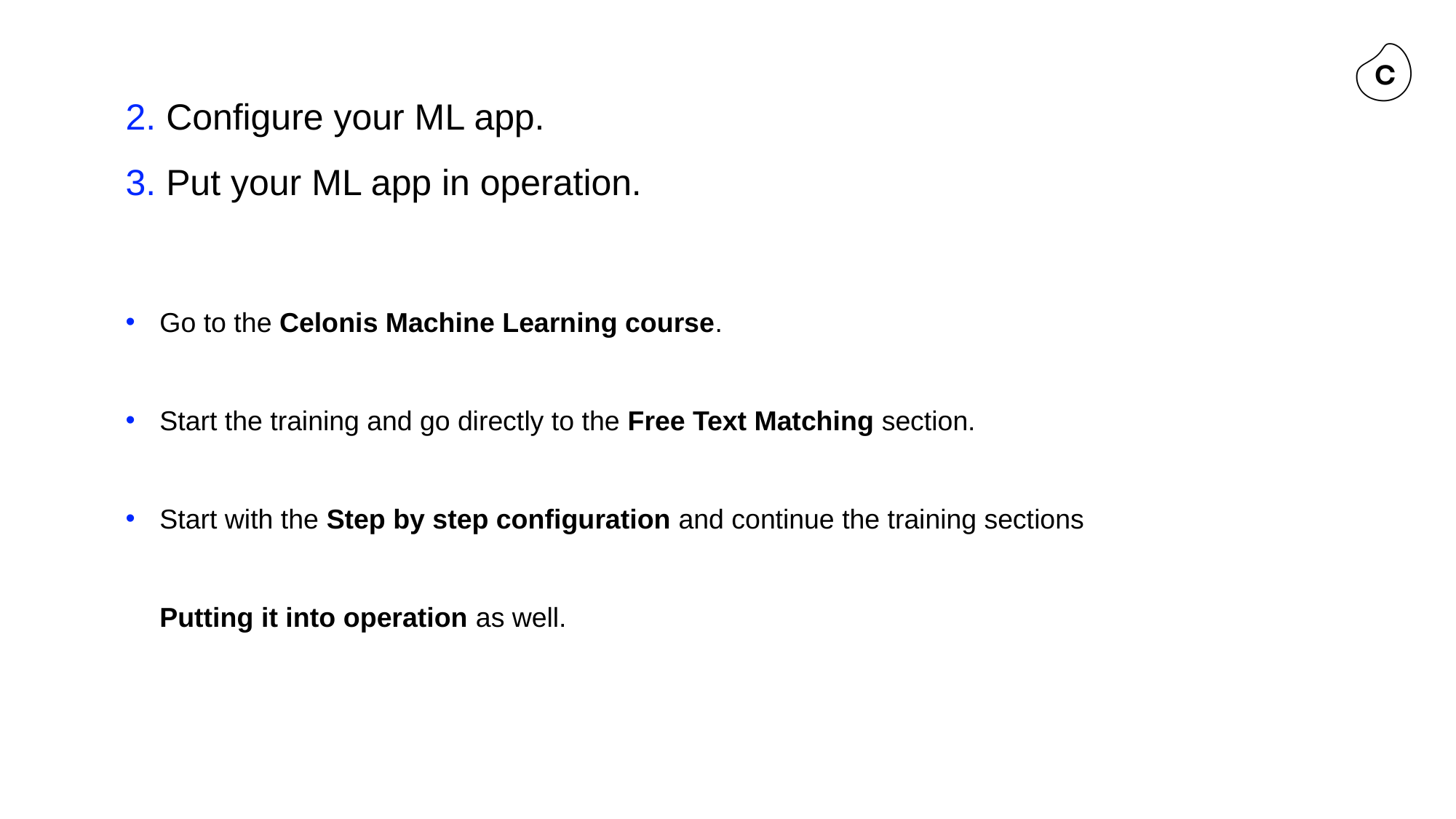

2. Configure your ML app.
3. Put your ML app in operation.
Go to the Celonis Machine Learning course.
Start the training and go directly to the Free Text Matching section.
Start with the Step by step configuration and continue the training sections Putting it into operation as well.